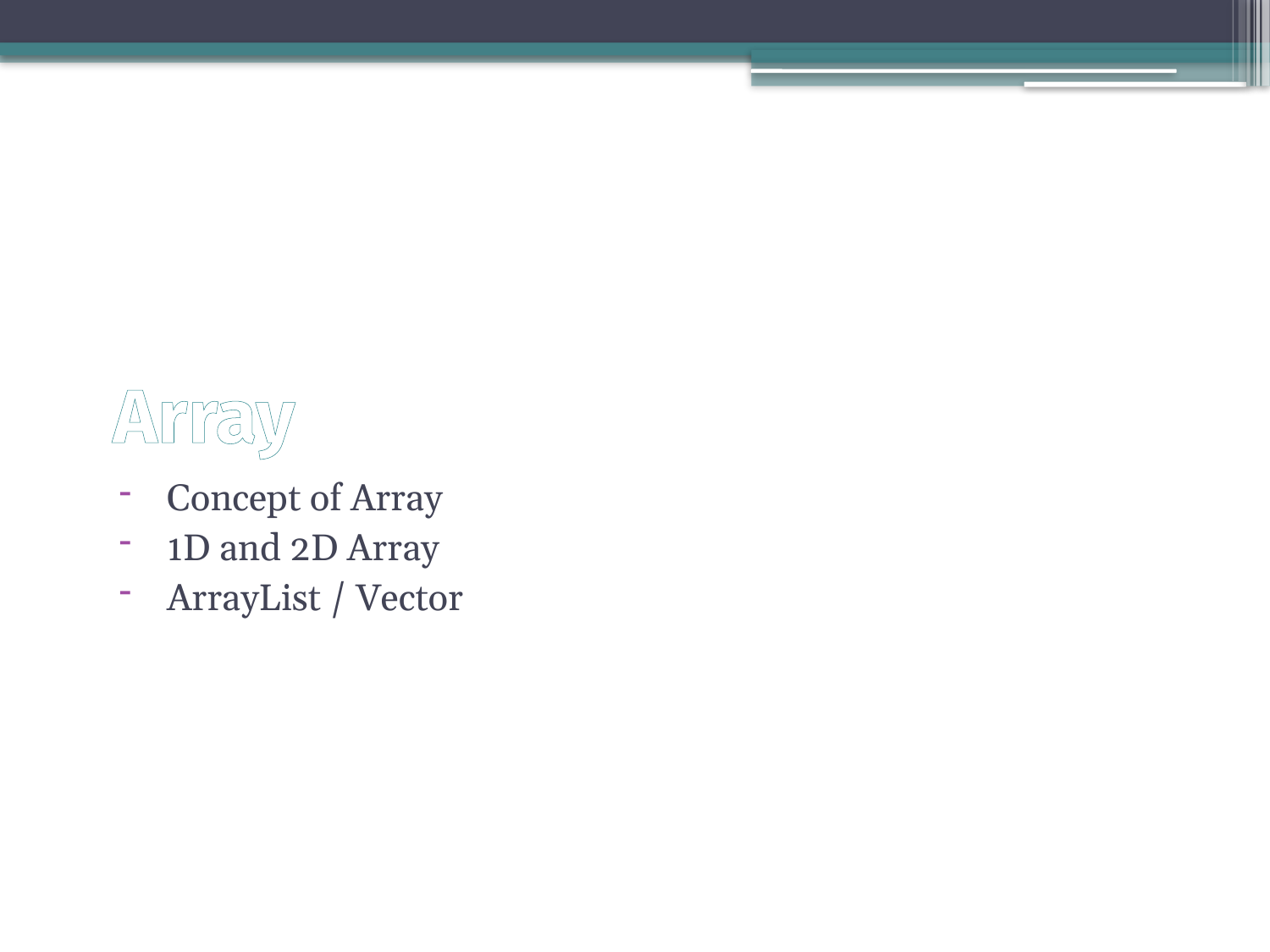

# Array
Concept of Array
1D and 2D Array
ArrayList / Vector